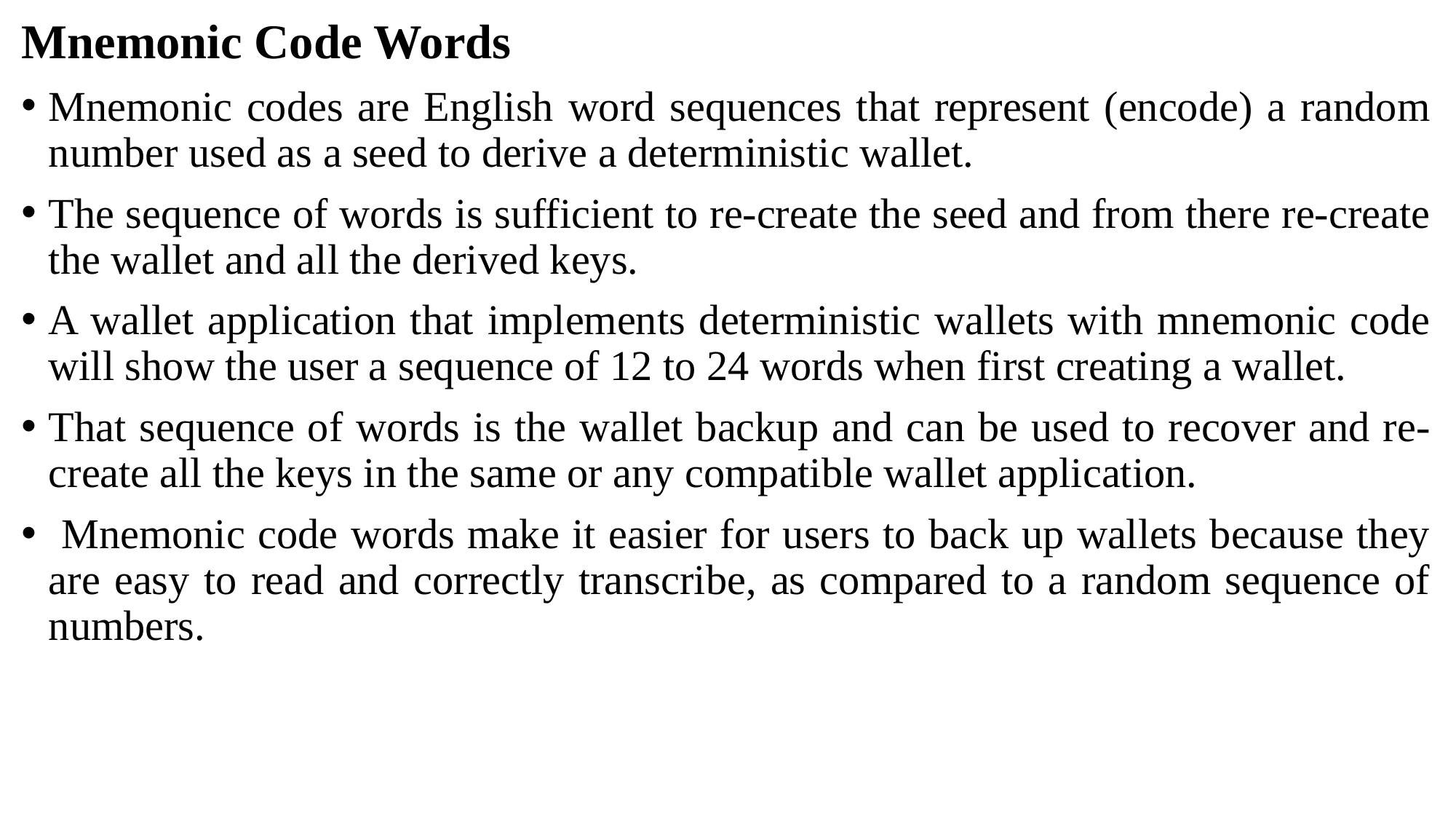

Mnemonic Code Words
Mnemonic codes are English word sequences that represent (encode) a random number used as a seed to derive a deterministic wallet.
The sequence of words is sufficient to re-create the seed and from there re-create the wallet and all the derived keys.
A wallet application that implements deterministic wallets with mnemonic code will show the user a sequence of 12 to 24 words when first creating a wallet.
That sequence of words is the wallet backup and can be used to recover and re-create all the keys in the same or any compatible wallet application.
 Mnemonic code words make it easier for users to back up wallets because they are easy to read and correctly transcribe, as compared to a random sequence of numbers.